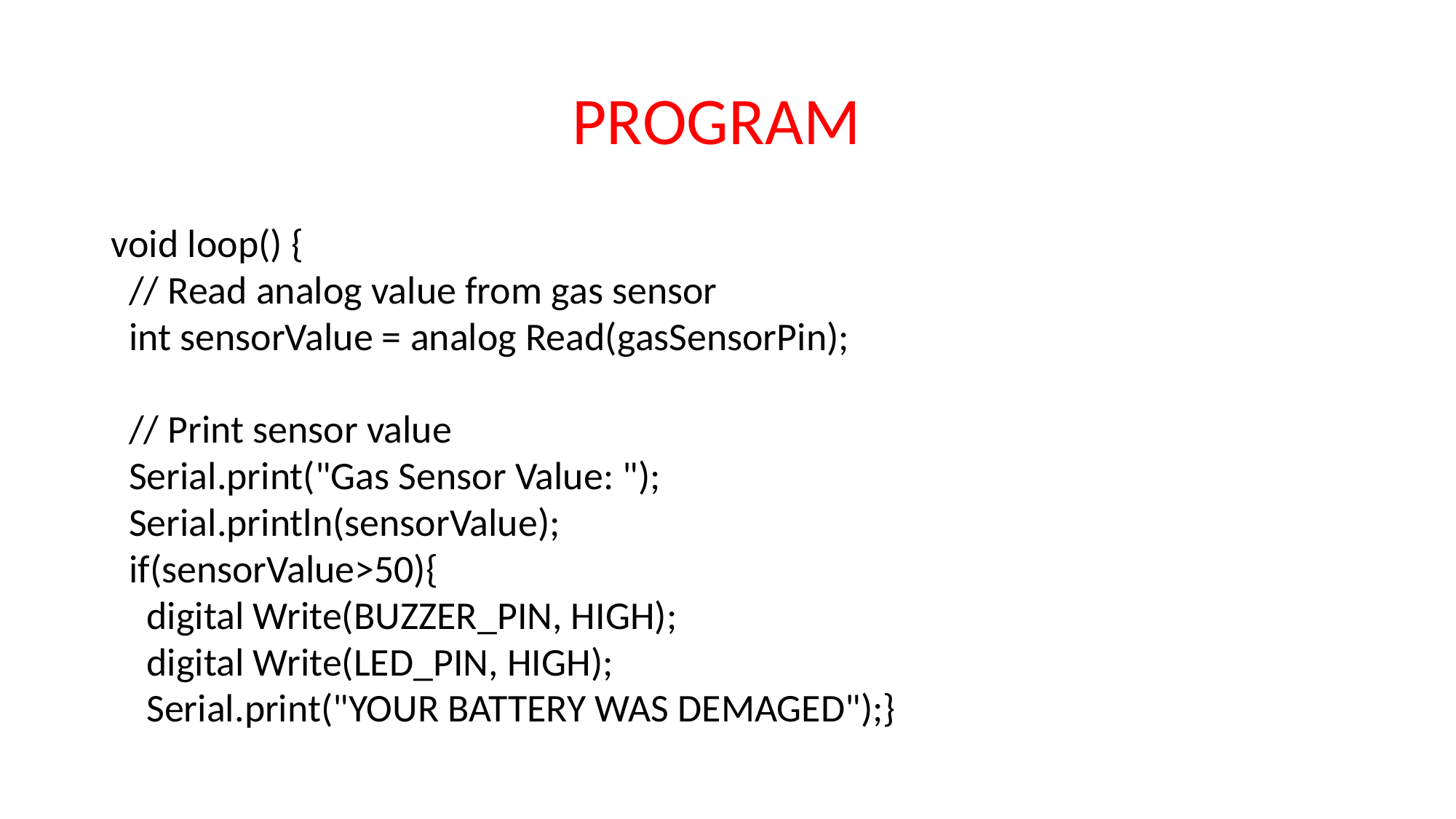

# PROGRAM
void loop() {
  // Read analog value from gas sensor
  int sensorValue = analog Read(gasSensorPin);

  // Print sensor value
  Serial.print("Gas Sensor Value: ");
  Serial.println(sensorValue);
  if(sensorValue>50){
    digital Write(BUZZER_PIN, HIGH);
    digital Write(LED_PIN, HIGH);
    Serial.print("YOUR BATTERY WAS DEMAGED");}